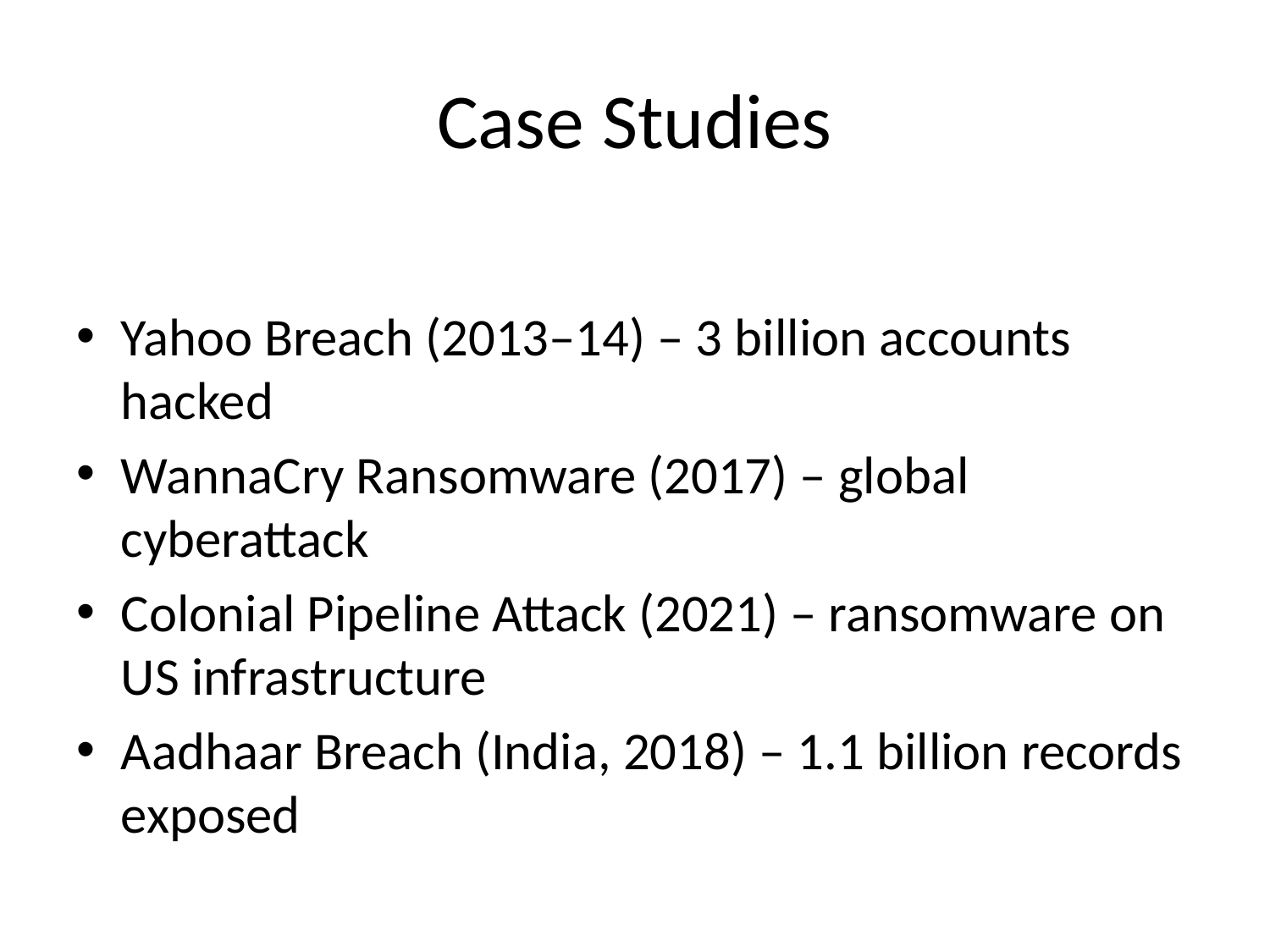

# Case Studies

Yahoo Breach (2013–14) – 3 billion accounts hacked
WannaCry Ransomware (2017) – global cyberattack
Colonial Pipeline Attack (2021) – ransomware on US infrastructure
Aadhaar Breach (India, 2018) – 1.1 billion records exposed